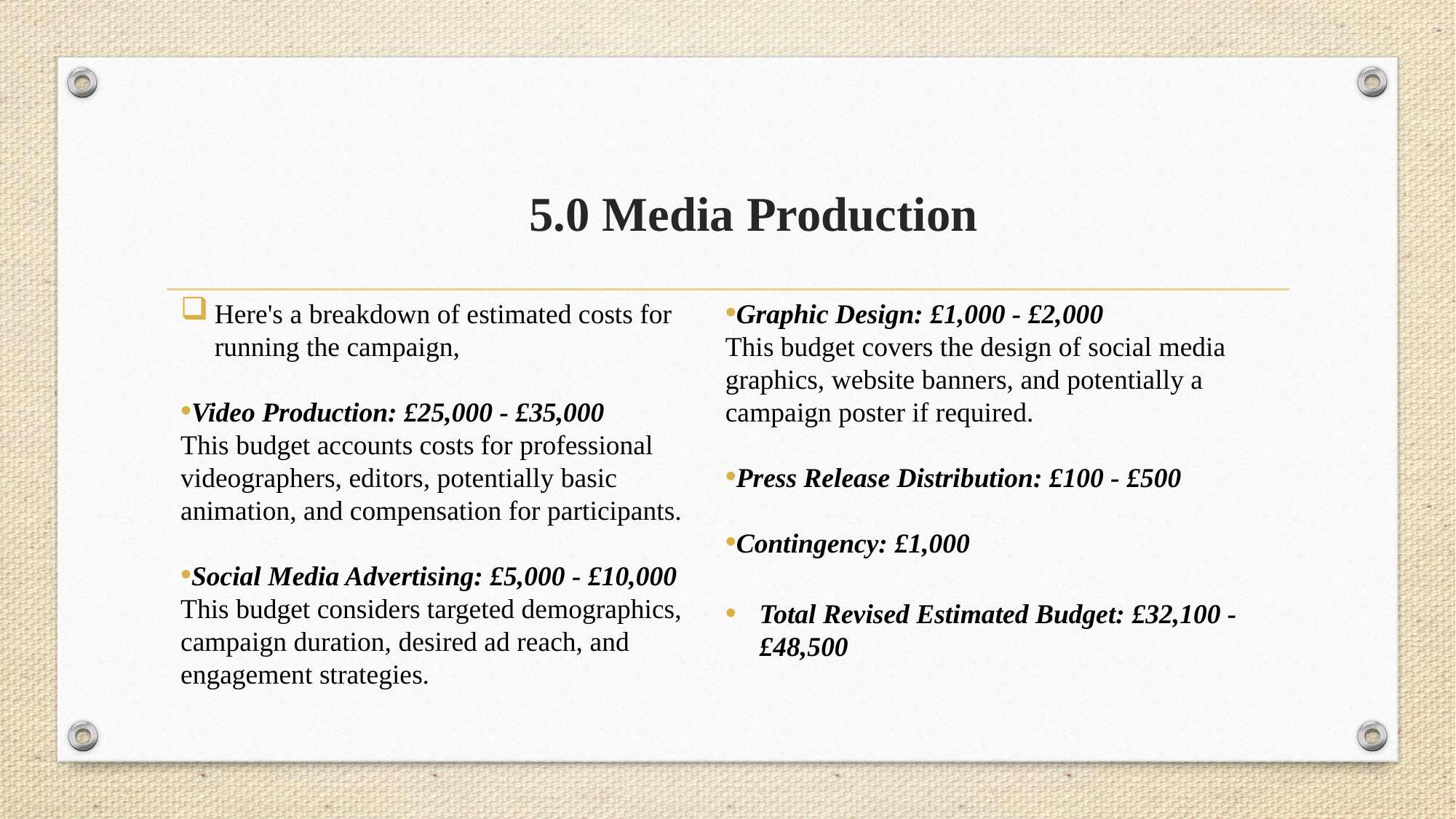

# 5.0 Media Production
Here's a breakdown of estimated costs for running the campaign,

Video Production: £25,000 - £35,000
This budget accounts costs for professional videographers, editors, potentially basic animation, and compensation for participants.

Social Media Advertising: £5,000 - £10,000
This budget considers targeted demographics, campaign duration, desired ad reach, and engagement strategies.

Graphic Design: £1,000 - £2,000
This budget covers the design of social media graphics, website banners, and potentially a campaign poster if required.

Press Release Distribution: £100 - £500

Contingency: £1,000

Total Revised Estimated Budget: £32,100 - £48,500